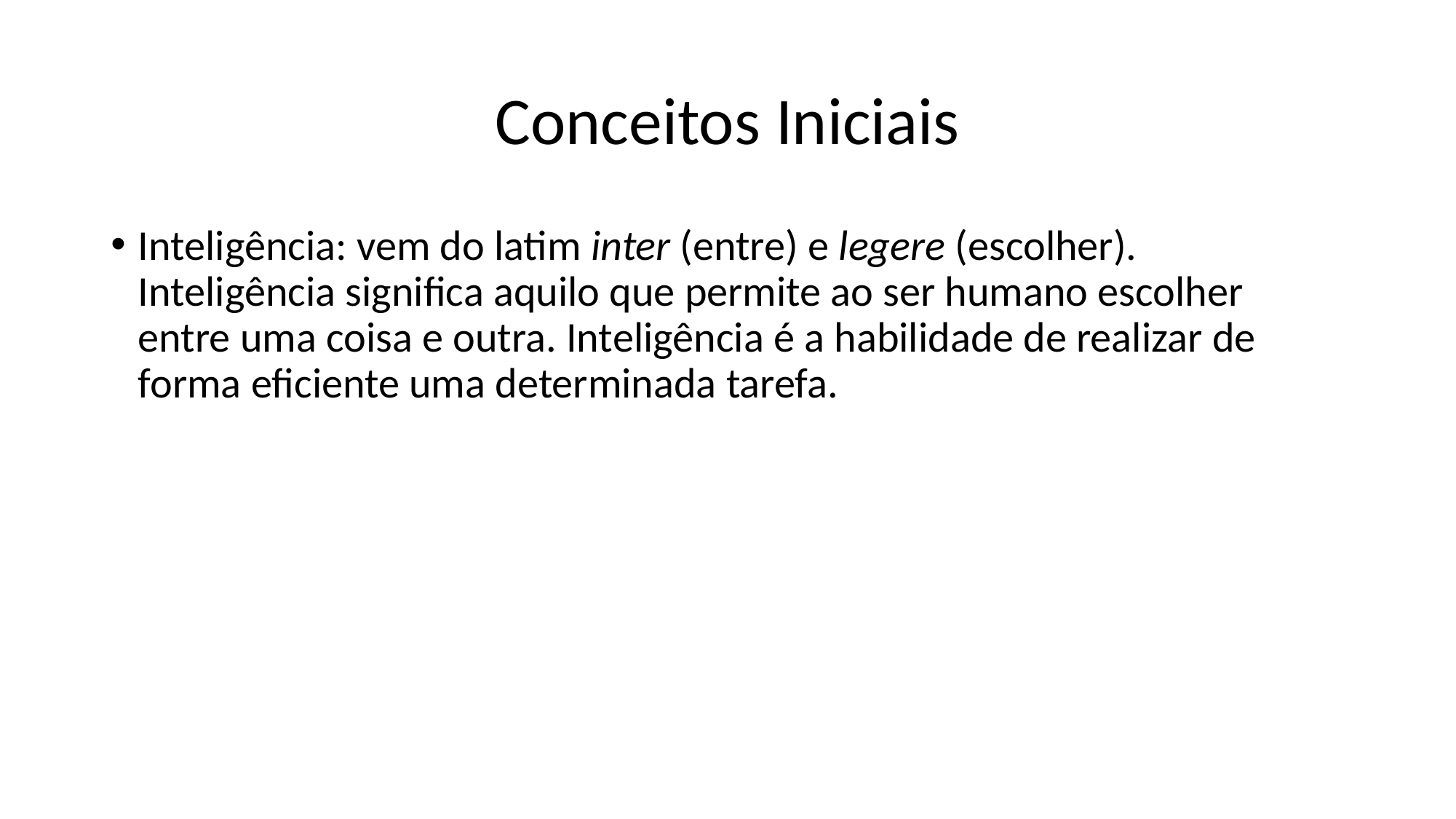

# Conceitos Iniciais
Inteligência: vem do latim inter (entre) e legere (escolher). Inteligência significa aquilo que permite ao ser humano escolher entre uma coisa e outra. Inteligência é a habilidade de realizar de forma eficiente uma determinada tarefa.